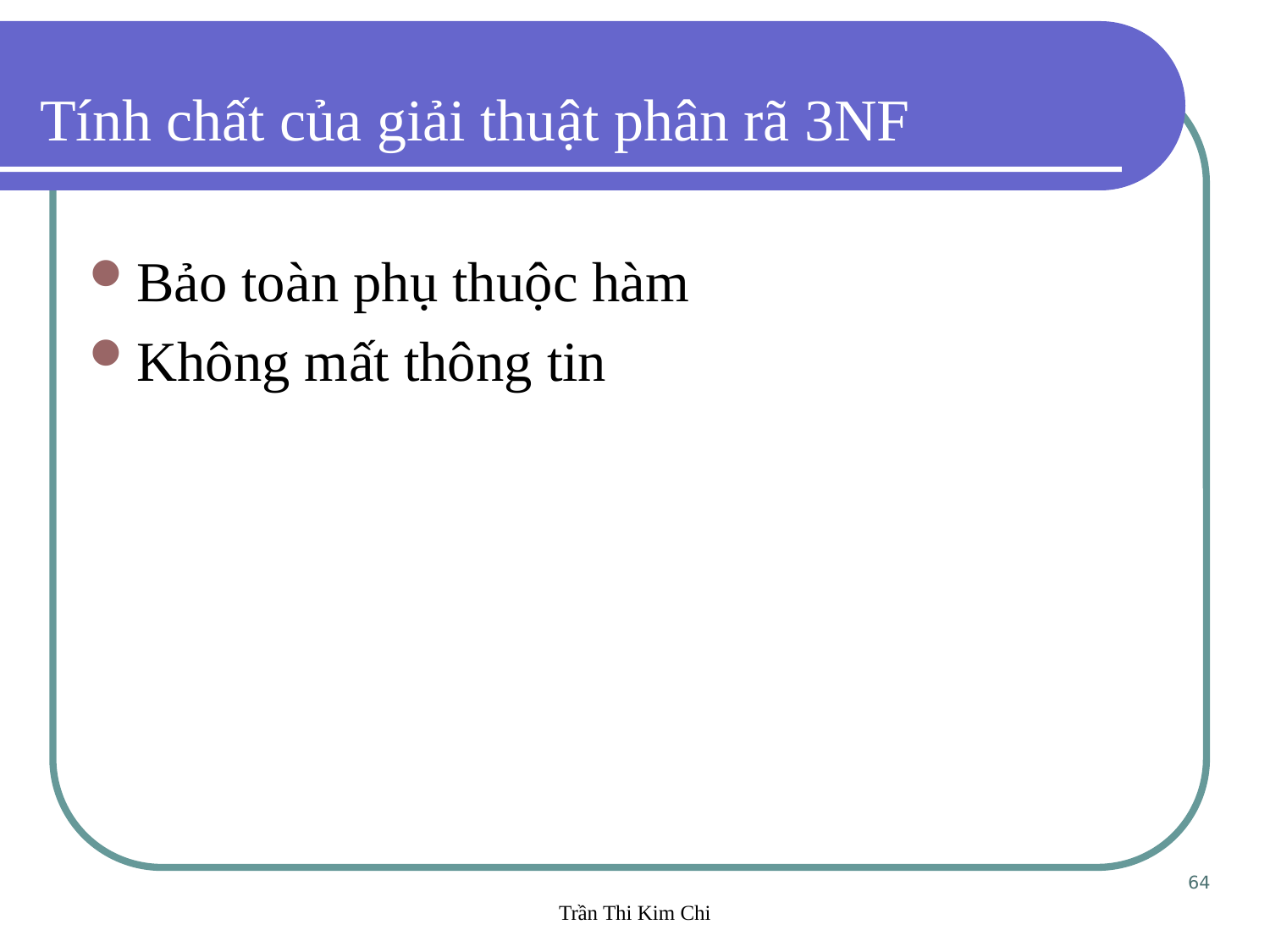

Tính chất của giải thuật phân rã 3NF
Bảo toàn phụ thuộc hàm
Không mất thông tin
64
Trần Thi Kim Chi